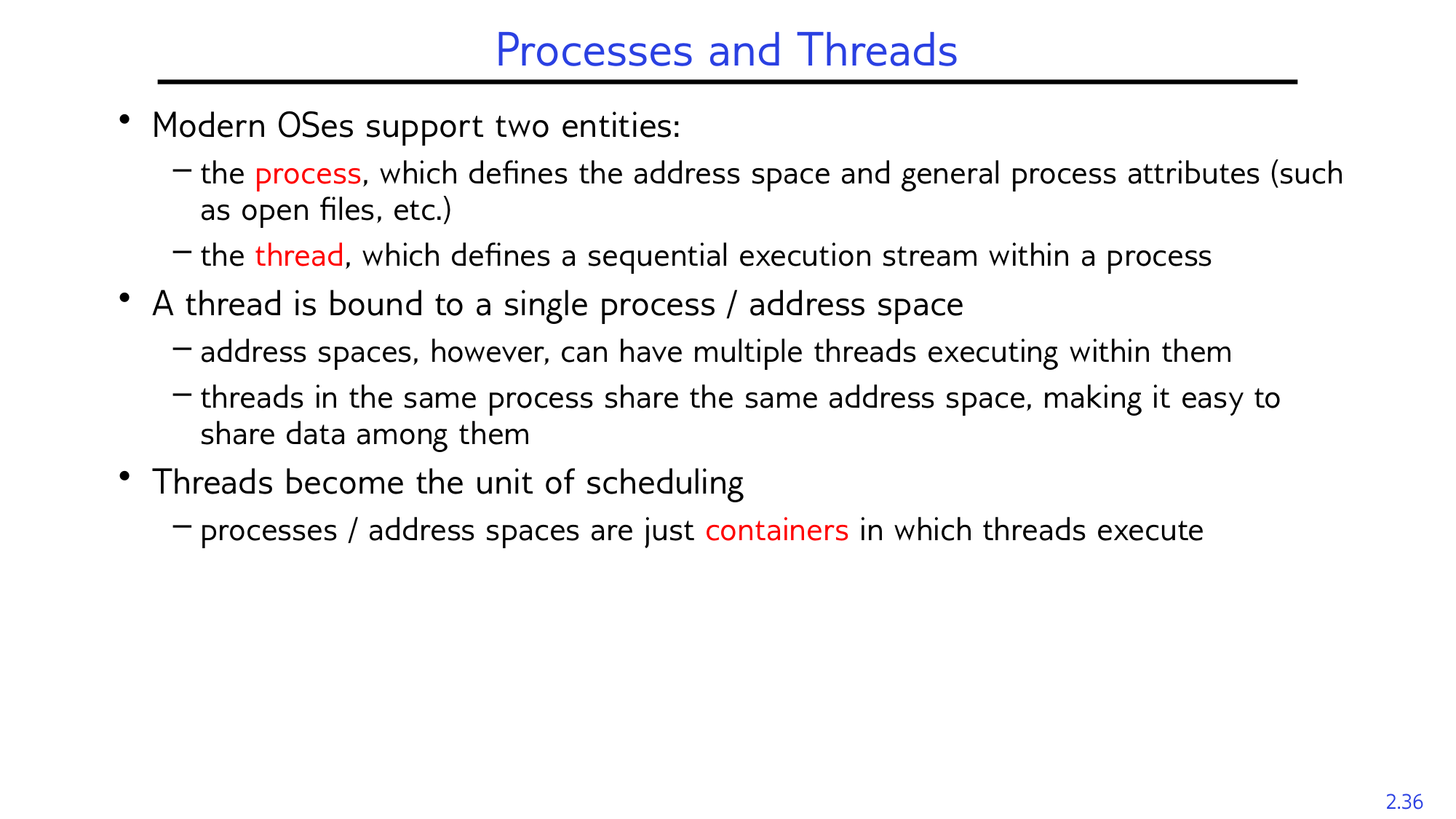

# Processes and Threads
Modern OSes support two entities:
the process, which defines the address space and general process attributes (such as open files, etc.)
the thread, which defines a sequential execution stream within a process
A thread is bound to a single process / address space
address spaces, however, can have multiple threads executing within them
threads in the same process share the same address space, making it easy to share data among them
Threads become the unit of scheduling
processes / address spaces are just containers in which threads execute